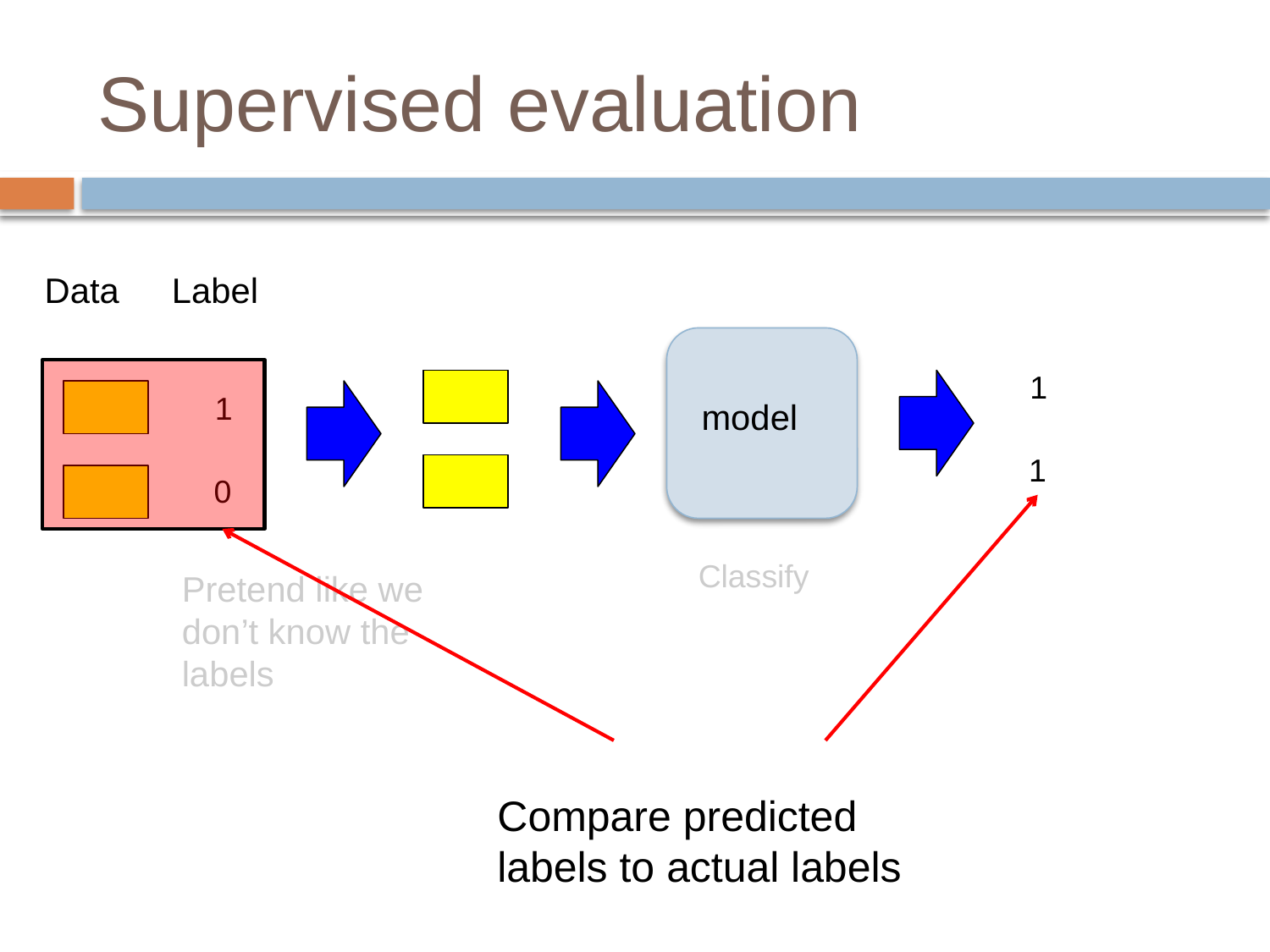

# Supervised evaluation
Data
Label

model

1

1
1

0
Classify
Pretend like we don’t know the labels
Compare predicted labels to actual labels